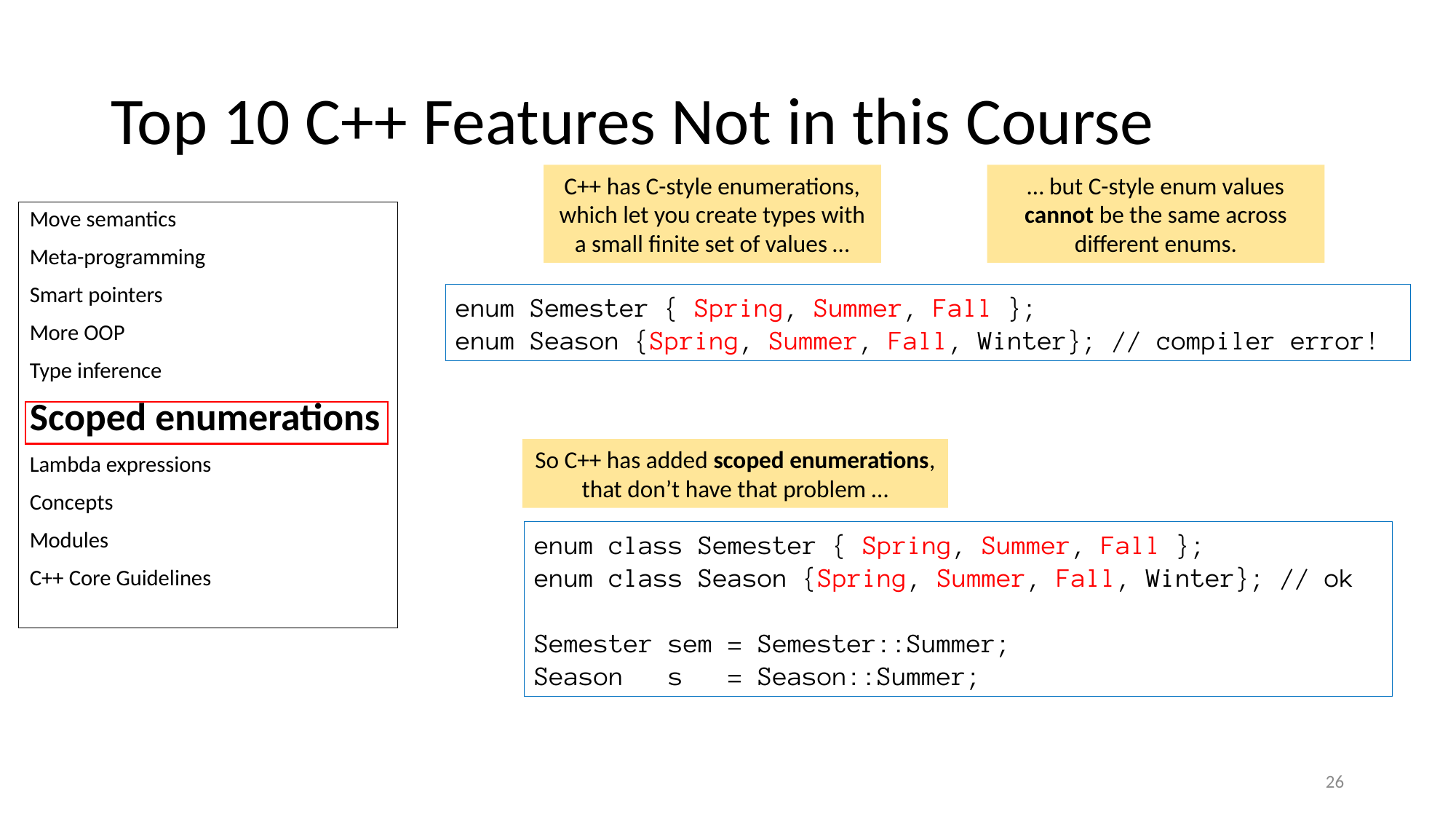

# Top 10 C++ Features Not in this Course
C++ has C-style enumerations, which let you create types with a small finite set of values …
… but C-style enum values cannot be the same across different enums.
Move semantics
Meta-programming
Smart pointers
More OOP
Type inference
Scoped enumerations
Lambda expressions
Concepts
Modules
C++ Core Guidelines
enum Semester { Spring, Summer, Fall };
enum Season {Spring, Summer, Fall, Winter}; // compiler error!

So C++ has added scoped enumerations, that don’t have that problem …
enum class Semester { Spring, Summer, Fall };
enum class Season {Spring, Summer, Fall, Winter}; // ok

Semester sem = Semester::Summer;
Season   s   = Season::Summer;
26